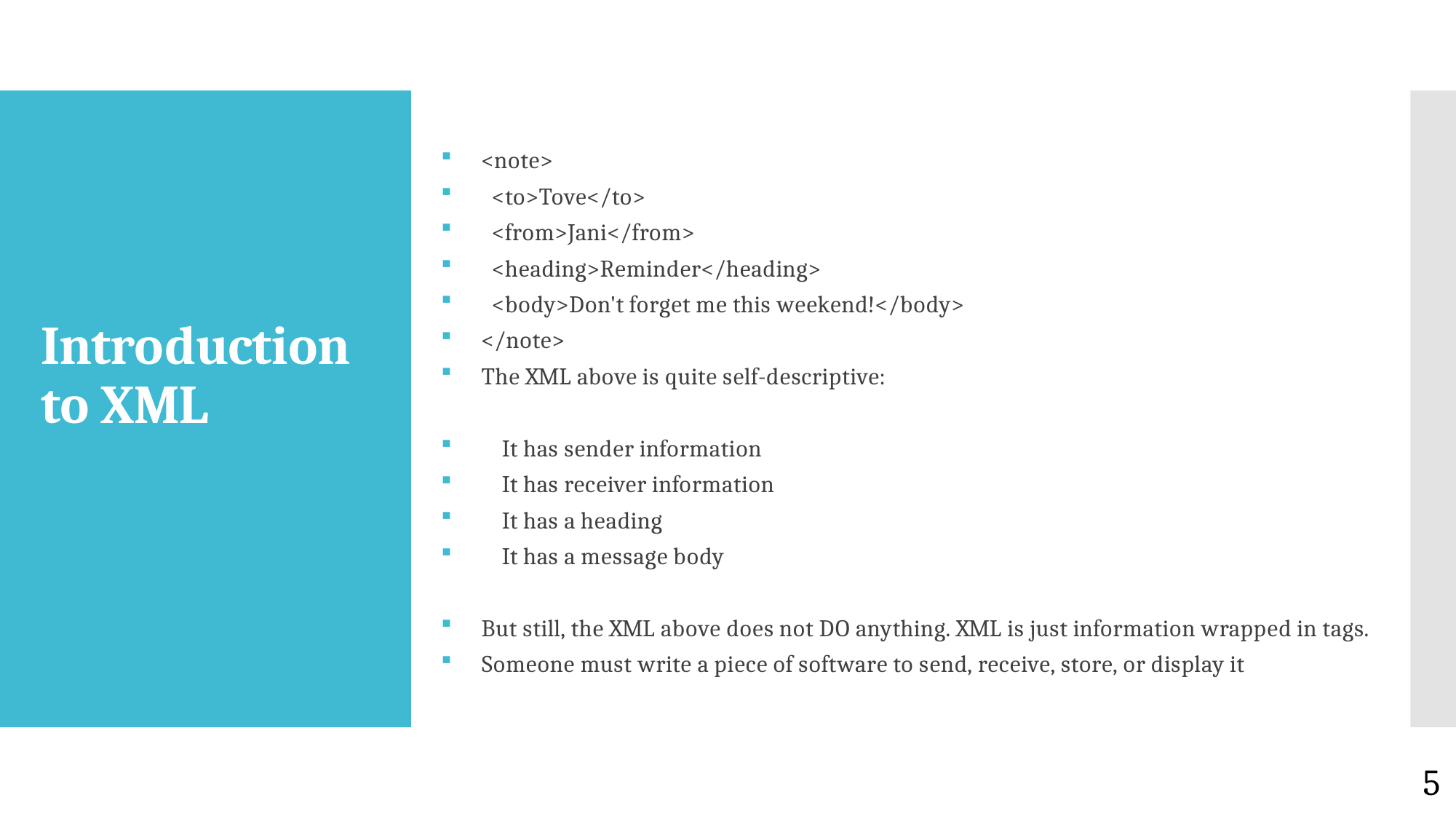

<note>
  <to>Tove</to>
  <from>Jani</from>
  <heading>Reminder</heading>
  <body>Don't forget me this weekend!</body>
</note>
The XML above is quite self-descriptive:

    It has sender information
    It has receiver information
    It has a heading
    It has a message body

But still, the XML above does not DO anything. XML is just information wrapped in tags.
Someone must write a piece of software to send, receive, store, or display it
# Introduction to XML
5